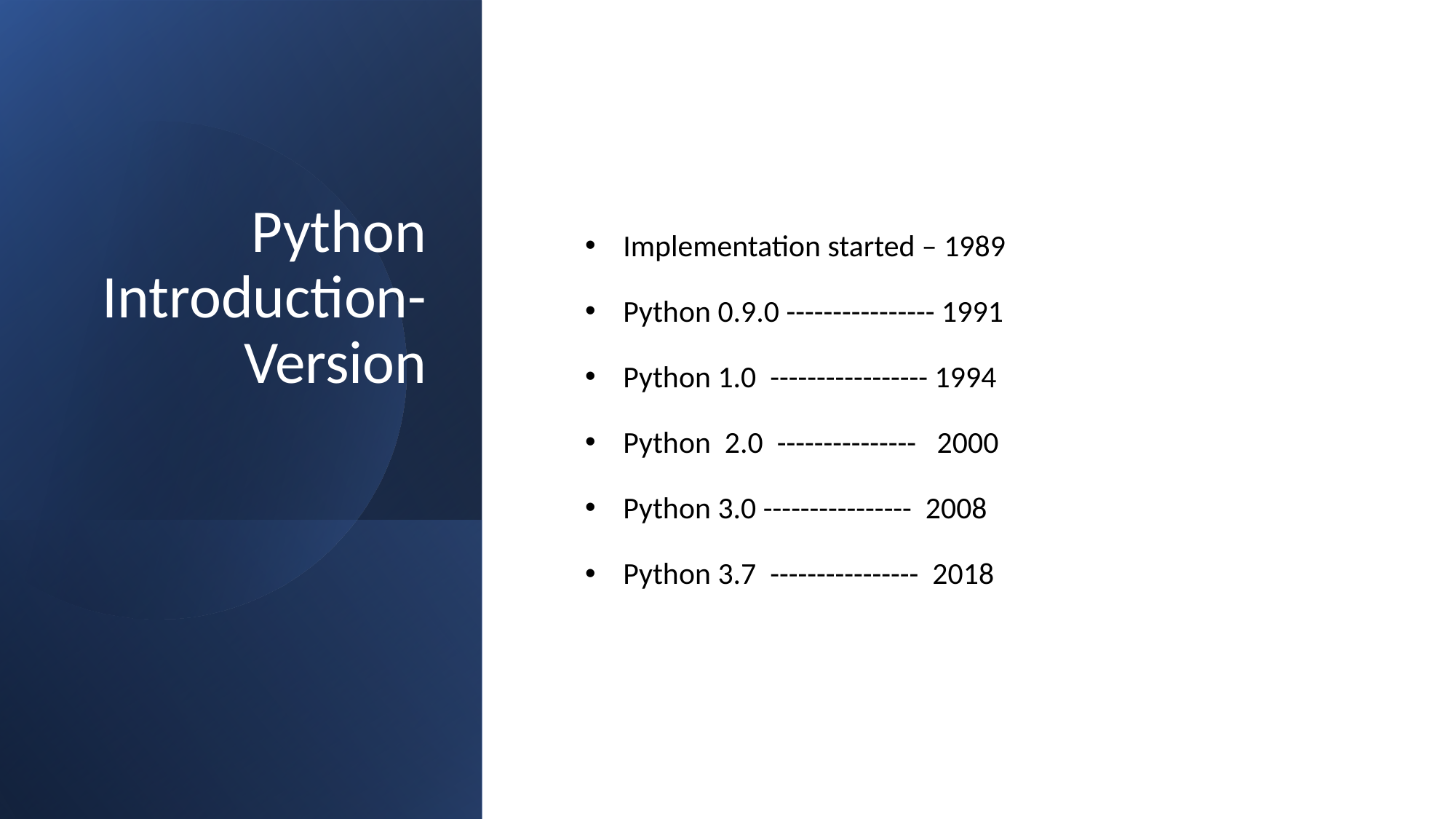

# Python Introduction-Version

    Implementation started – 1989

    Python 0.9.0 ---------------- 1991

    Python 1.0  ----------------- 1994

    Python  2.0  ---------------   2000

    Python 3.0 ----------------  2008

    Python 3.7  ----------------  2018